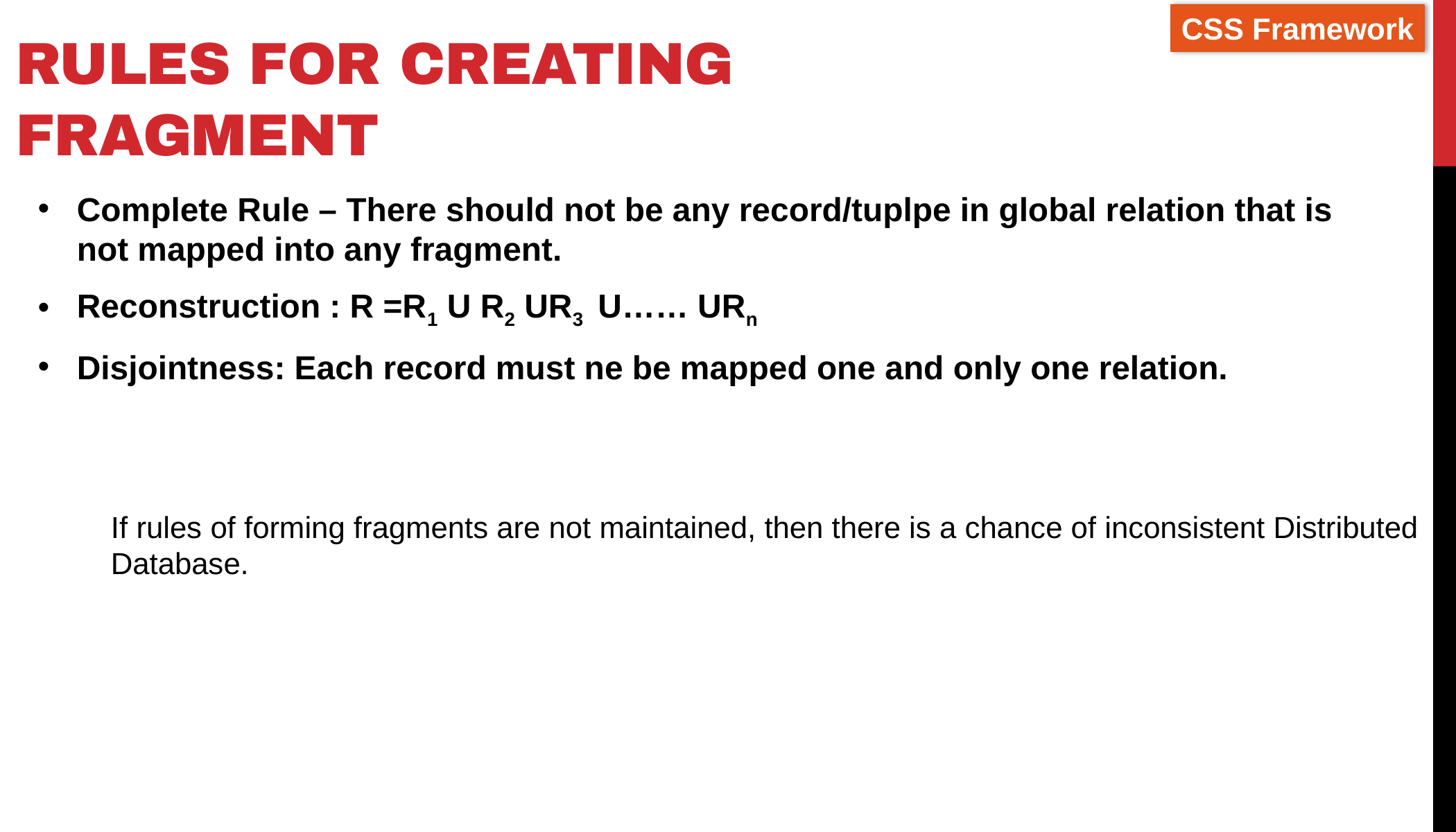

# Rules for creating fragment
Complete Rule – There should not be any record/tuplpe in global relation that is not mapped into any fragment.
Reconstruction : R =R1 U R2 UR3  U…… URn
Disjointness: Each record must ne be mapped one and only one relation.
If rules of forming fragments are not maintained, then there is a chance of inconsistent Distributed
Database.